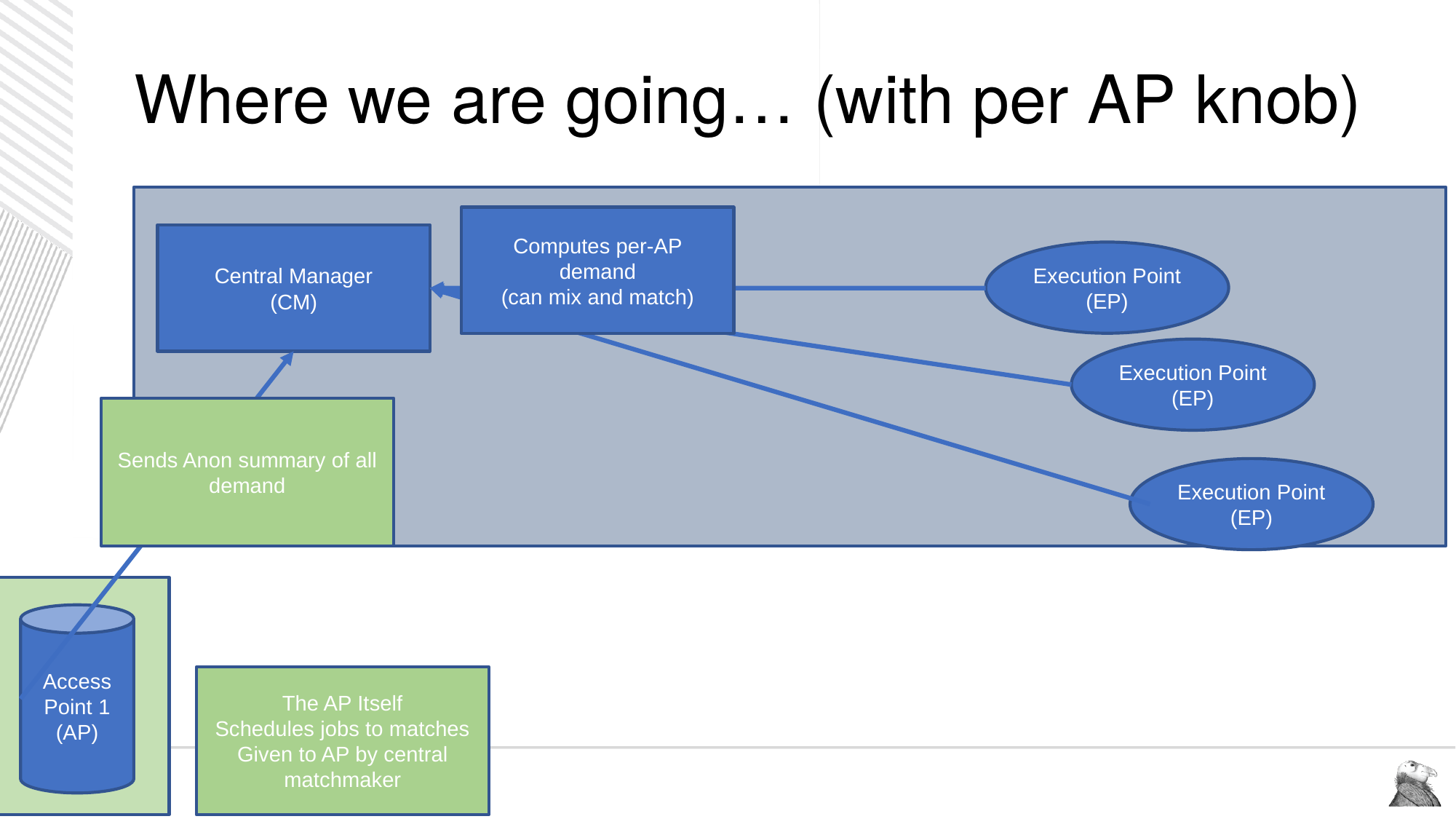

# Where we are going… (with per AP knob)

Computes per-AP demand
(can mix and match)
Central Manager
(CM)
Execution Point
(EP)
Execution Point
(EP)
Sends Anon summary of all demand
Execution Point
(EP)

Access
Point 1
(AP)
The AP Itself
Schedules jobs to matches
Given to AP by central matchmaker